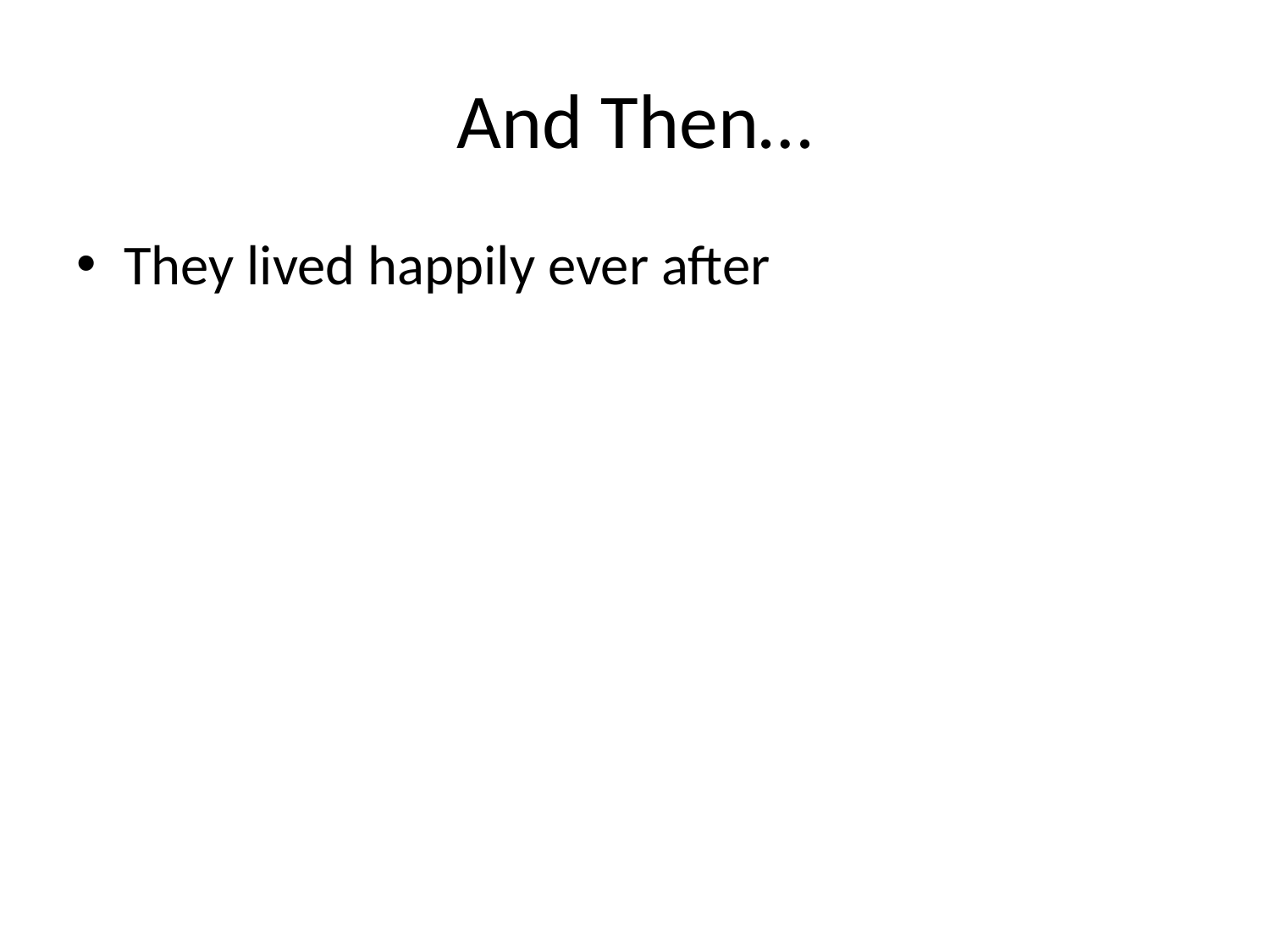

# And Then…
They lived happily ever after